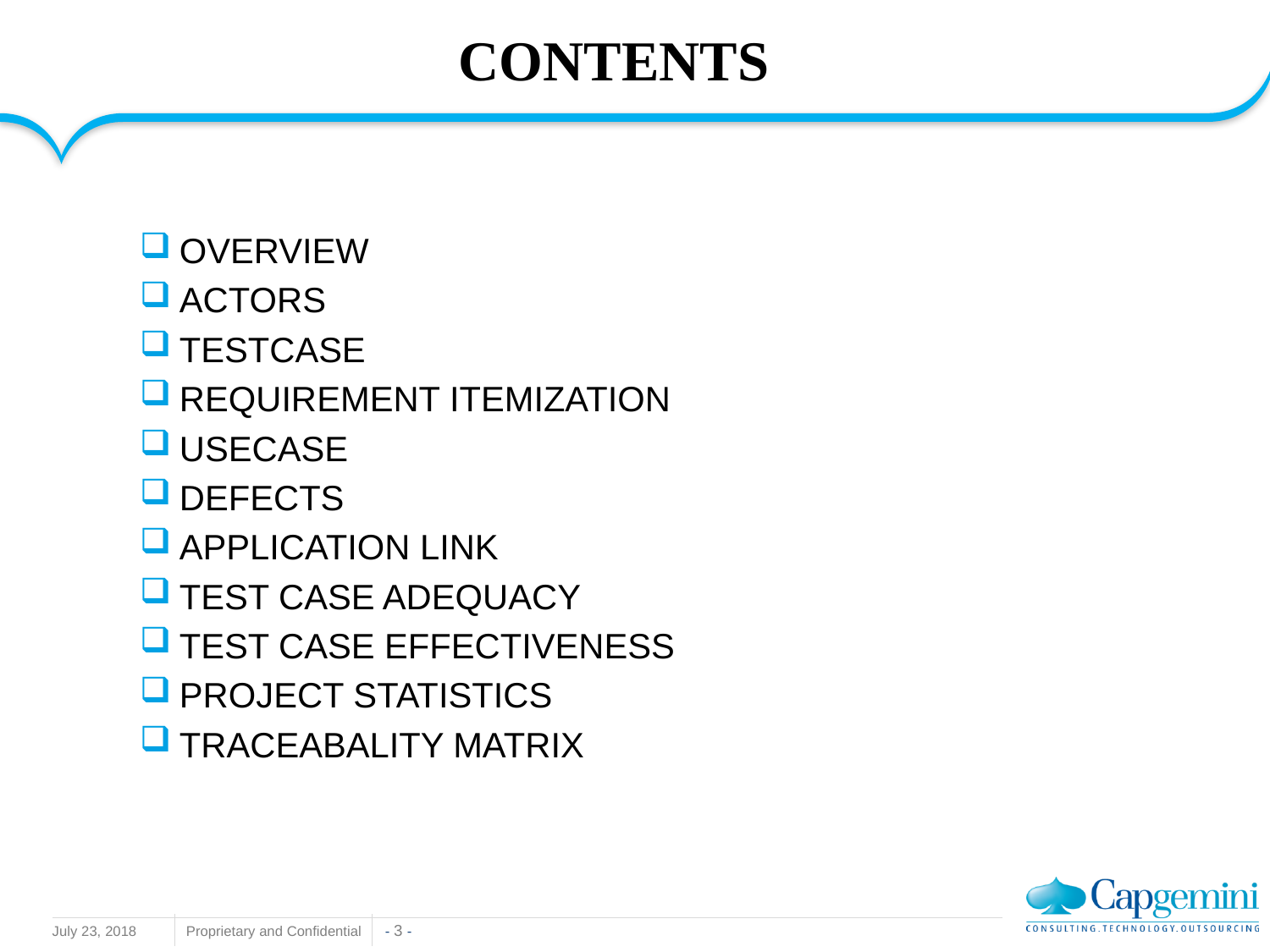

# CONTENTS
OVERVIEW
ACTORS
TESTCASE
REQUIREMENT ITEMIZATION
USECASE
DEFECTS
APPLICATION LINK
TEST CASE ADEQUACY
TEST CASE EFFECTIVENESS
PROJECT STATISTICS
TRACEABALITY MATRIX